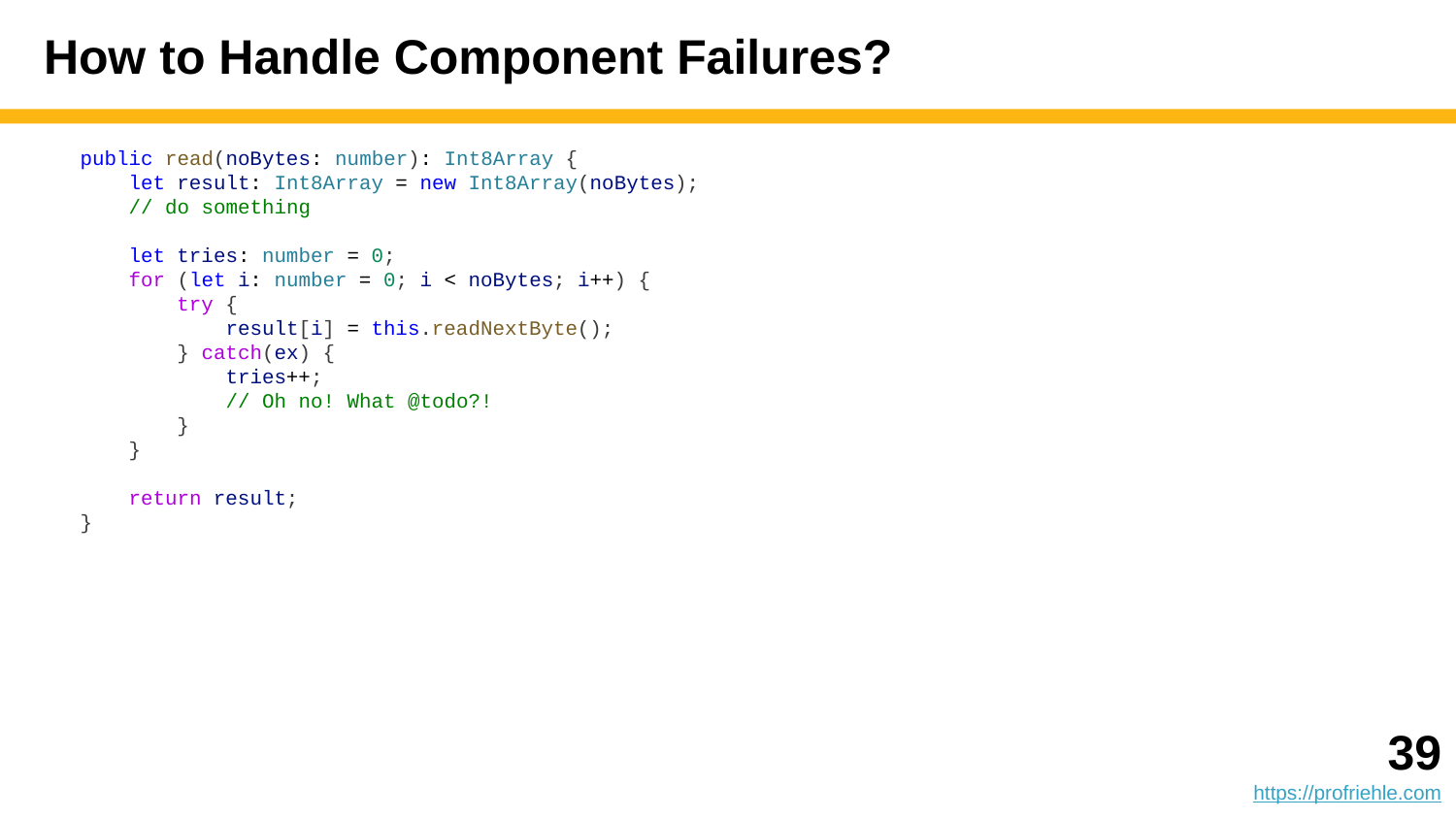

# How to Handle Component Failures?
   public read(noBytes: number): Int8Array {
       let result: Int8Array = new Int8Array(noBytes);
       // do something

       let tries: number = 0;
       for (let i: number = 0; i < noBytes; i++) {
           try {
               result[i] = this.readNextByte();
           } catch(ex) {
               tries++;
               // Oh no! What @todo?!
           }
       }

       return result;
   }

39
https://profriehle.com